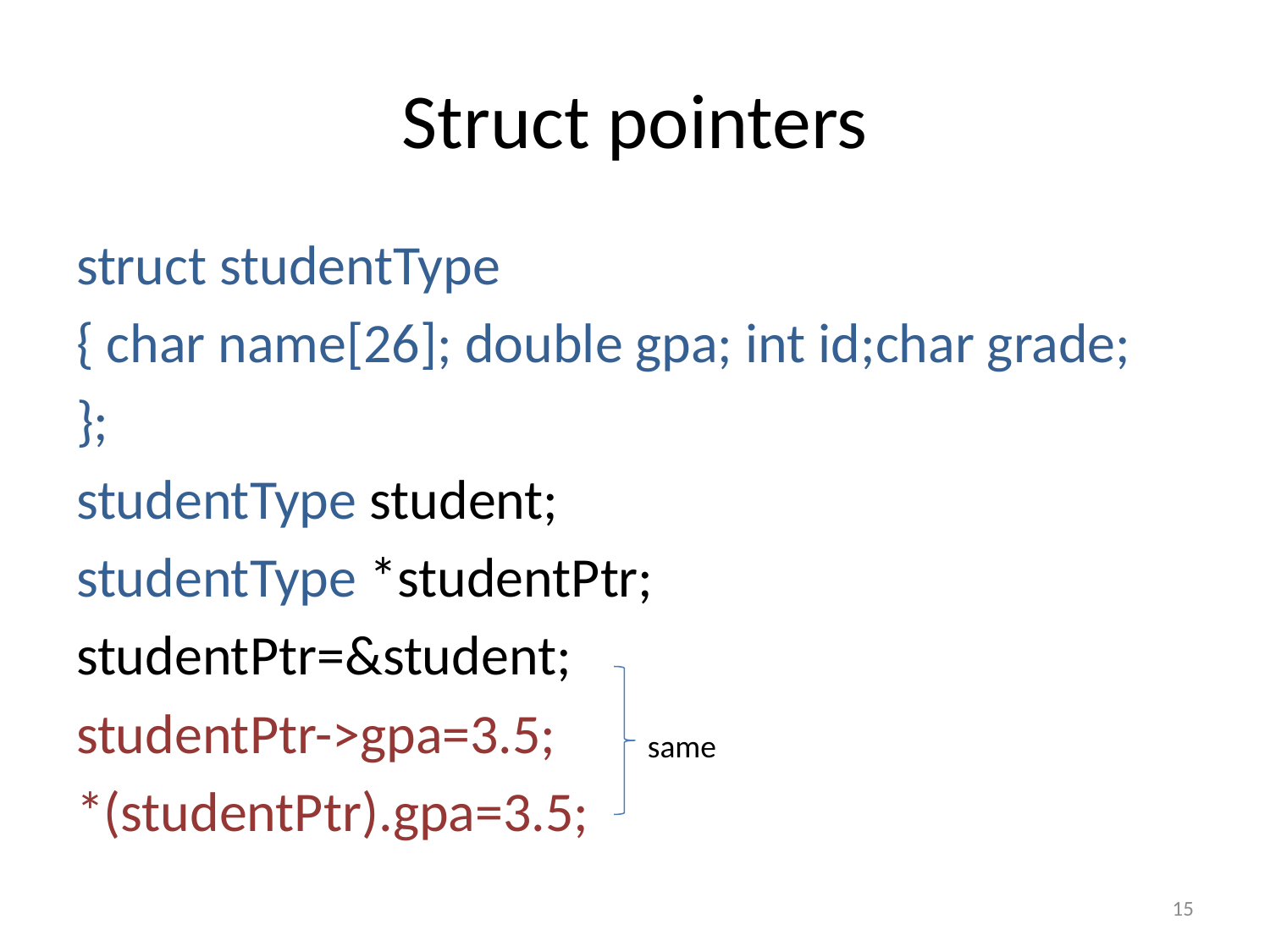

# Struct pointers
struct studentType
{ char name[26]; double gpa; int id;char grade;
};
studentType student;
studentType *studentPtr;
studentPtr=&student;
studentPtr->gpa=3.5;
*(studentPtr).gpa=3.5;

same
15